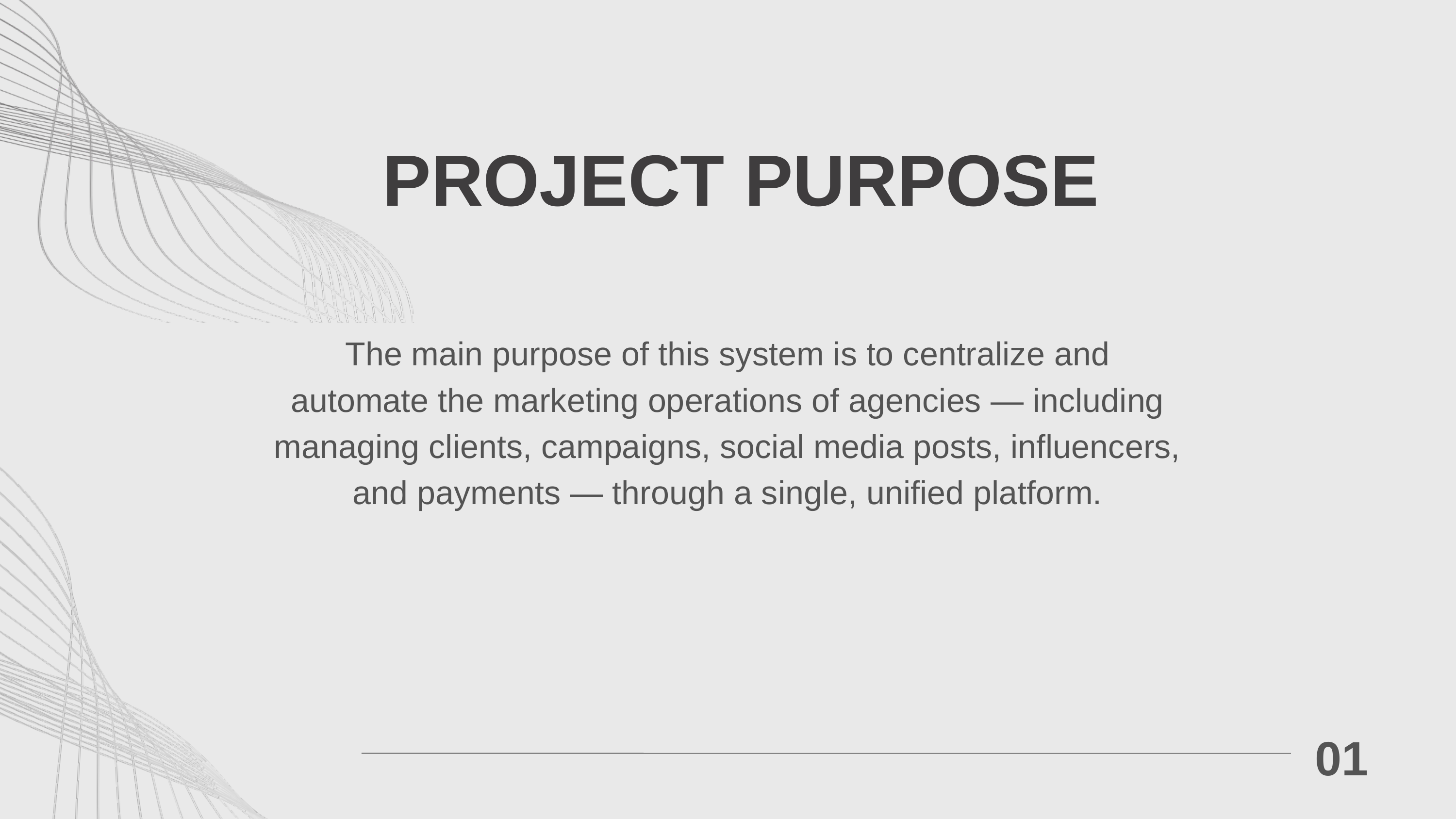

PROJECT PURPOSE
The main purpose of this system is to centralize and automate the marketing operations of agencies — including managing clients, campaigns, social media posts, influencers, and payments — through a single, unified platform.

01